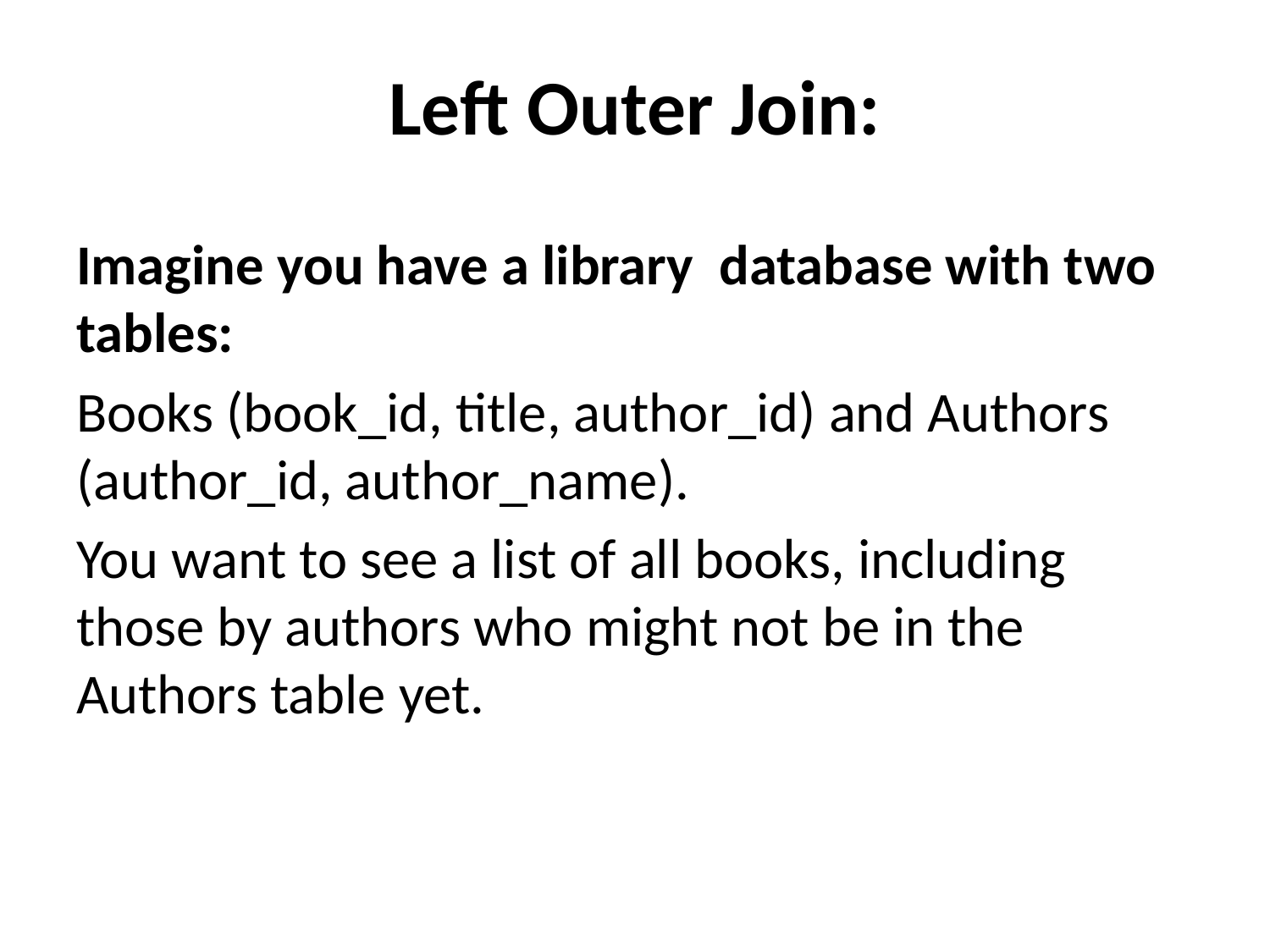

# Left Outer Join:
Imagine you have a library  database with two tables:
Books (book_id, title, author_id) and Authors (author_id, author_name).
You want to see a list of all books, including those by authors who might not be in the Authors table yet.